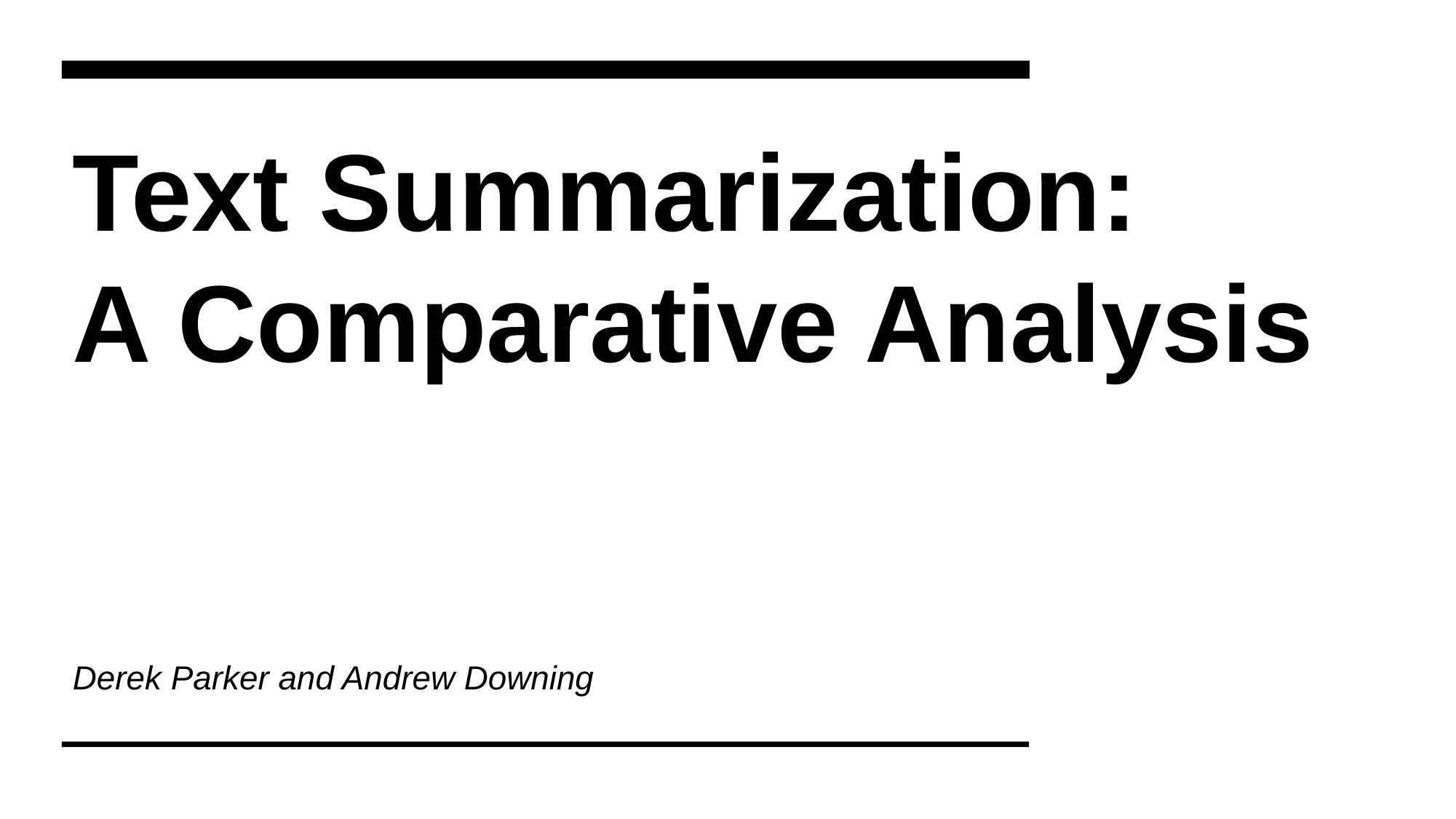

# Text Summarization: A Comparative Analysis
Derek Parker and Andrew Downing